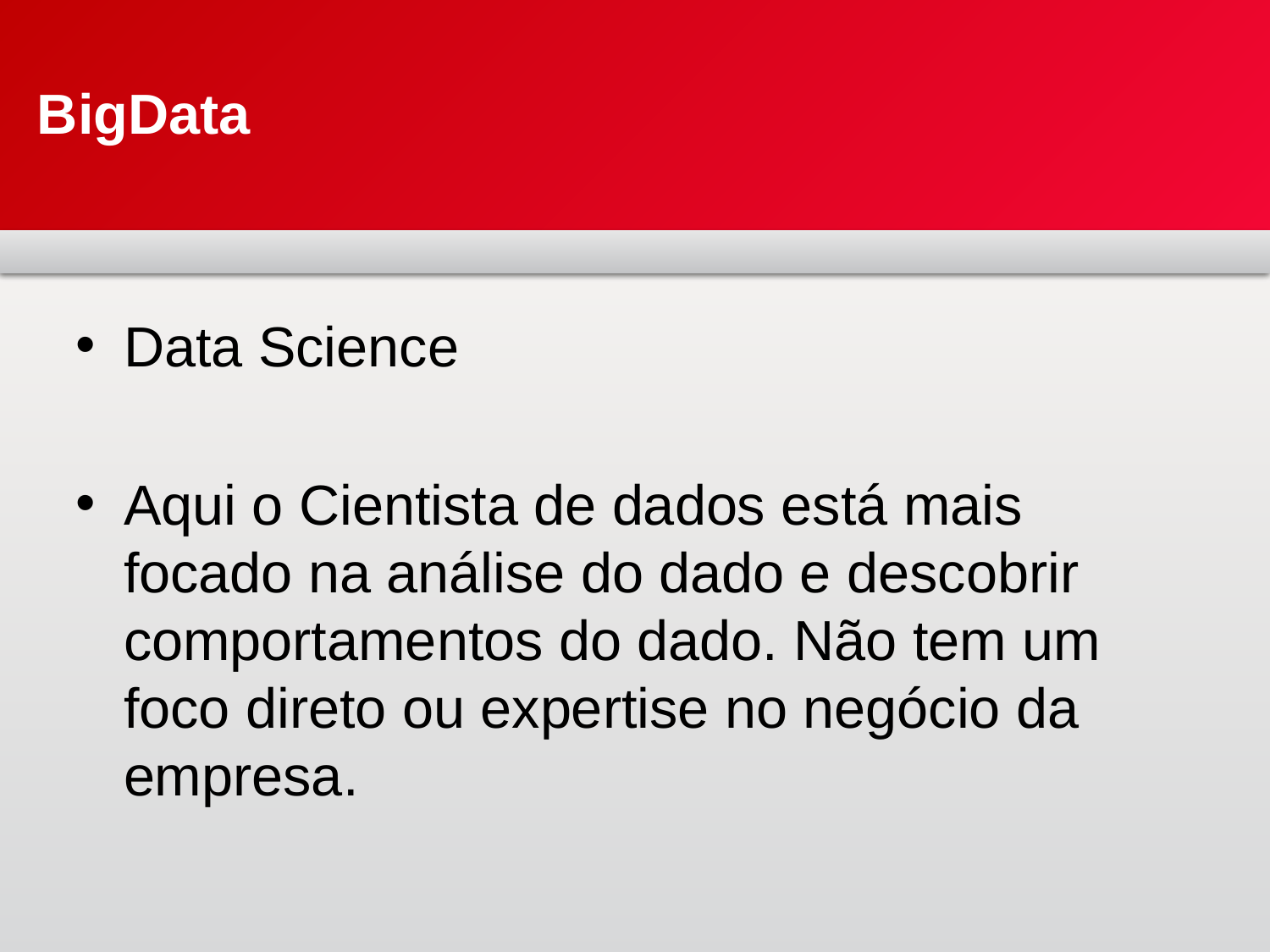

# BigData
Data Science

Aqui o Cientista de dados está mais focado na análise do dado e descobrir comportamentos do dado. Não tem um foco direto ou expertise no negócio da empresa.